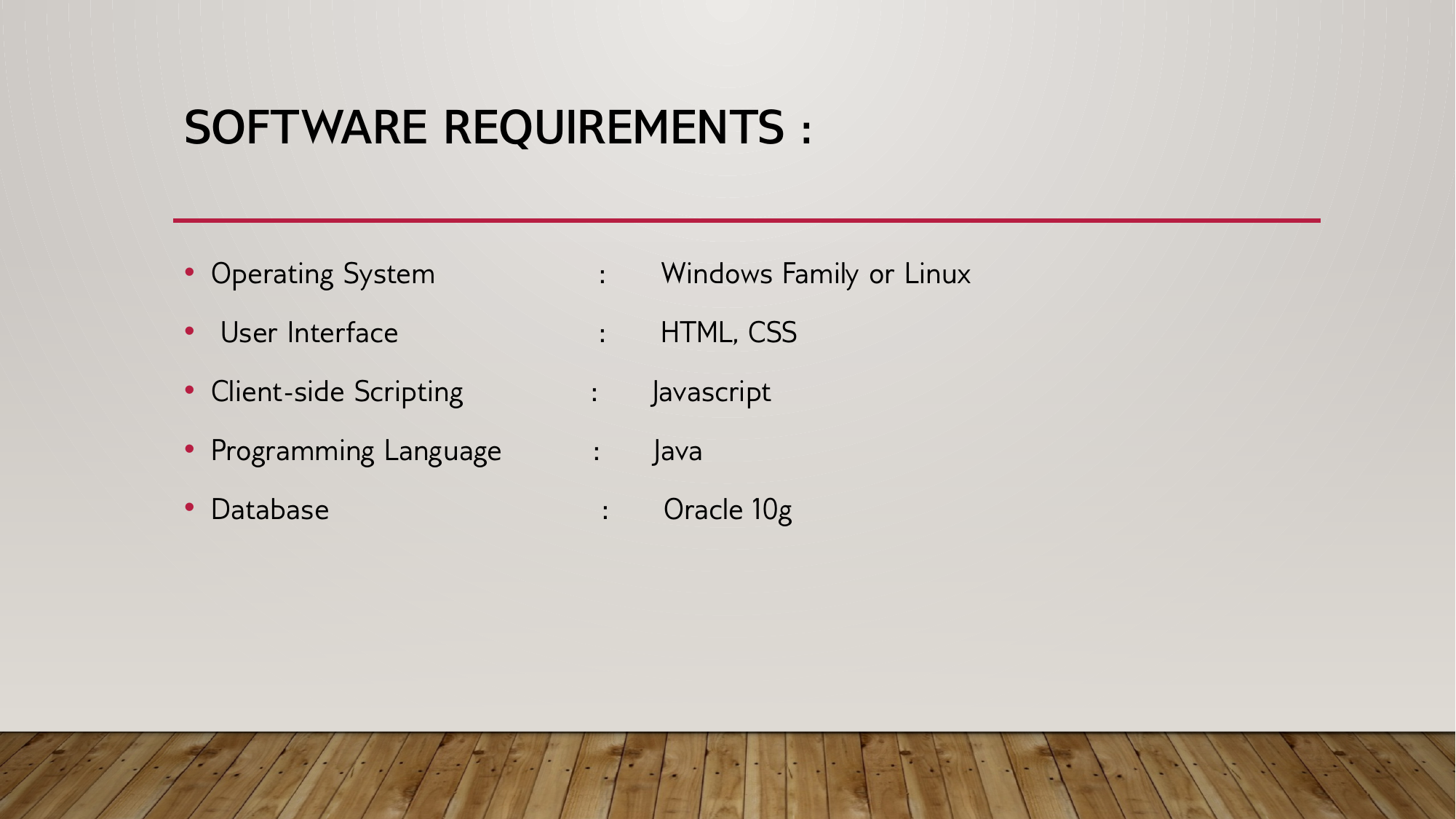

# Software Requirements :
Operating System                  :      Windows Family or Linux
 User Interface                      :      HTML, CSS
Client-side Scripting              :      Javascript
Programming Language          :      Java
Database                              :      Oracle 10g